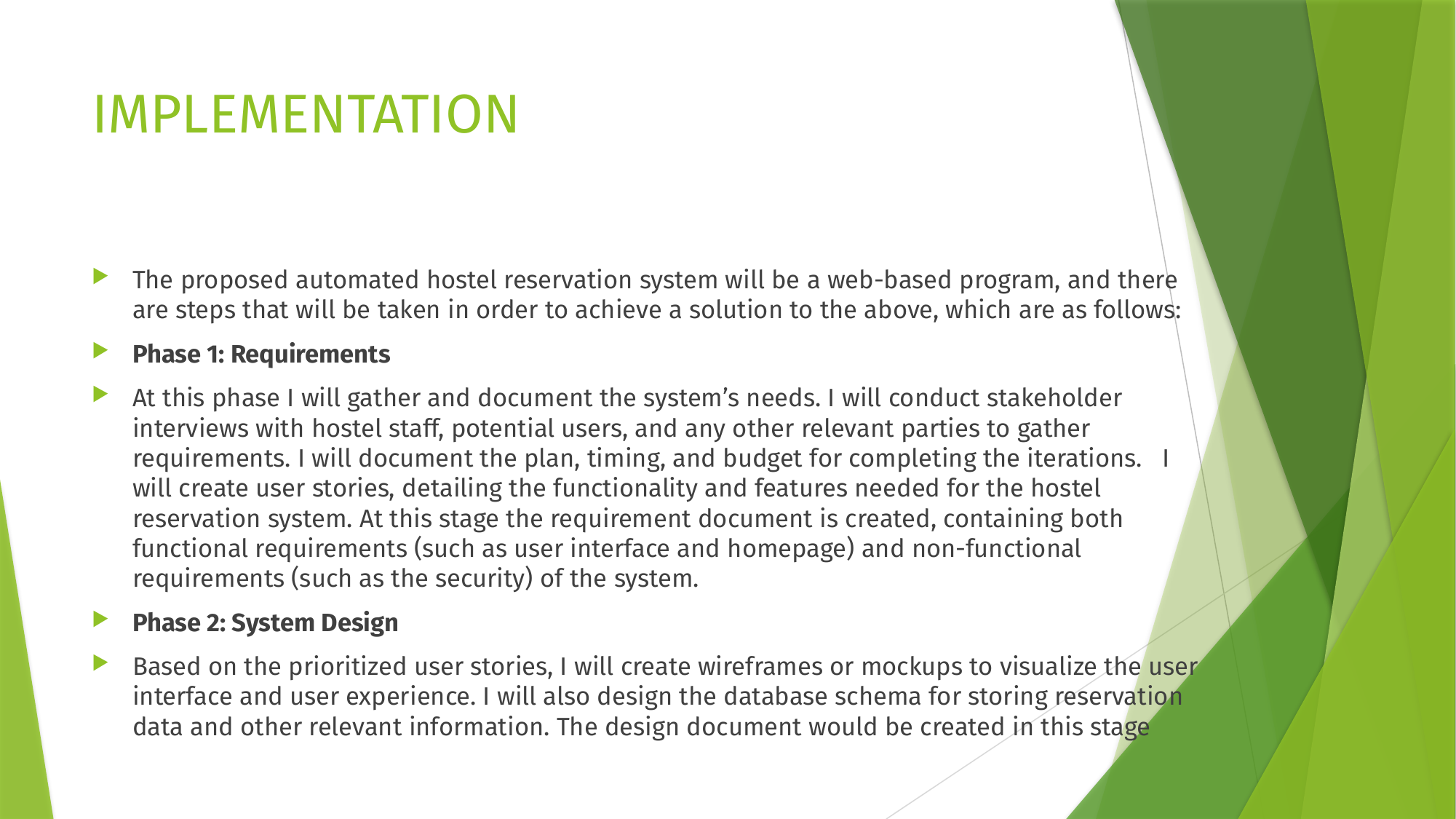

# IMPLEMENTATION
The proposed automated hostel reservation system will be a web-based program, and there are steps that will be taken in order to achieve a solution to the above, which are as follows:
Phase 1: Requirements
At this phase I will gather and document the system’s needs. I will conduct stakeholder interviews with hostel staff, potential users, and any other relevant parties to gather requirements. I will document the plan, timing, and budget for completing the iterations.   I will create user stories, detailing the functionality and features needed for the hostel reservation system. At this stage the requirement document is created, containing both functional requirements (such as user interface and homepage) and non-functional requirements (such as the security) of the system.
Phase 2: System Design
Based on the prioritized user stories, I will create wireframes or mockups to visualize the user interface and user experience. I will also design the database schema for storing reservation data and other relevant information. The design document would be created in this stage